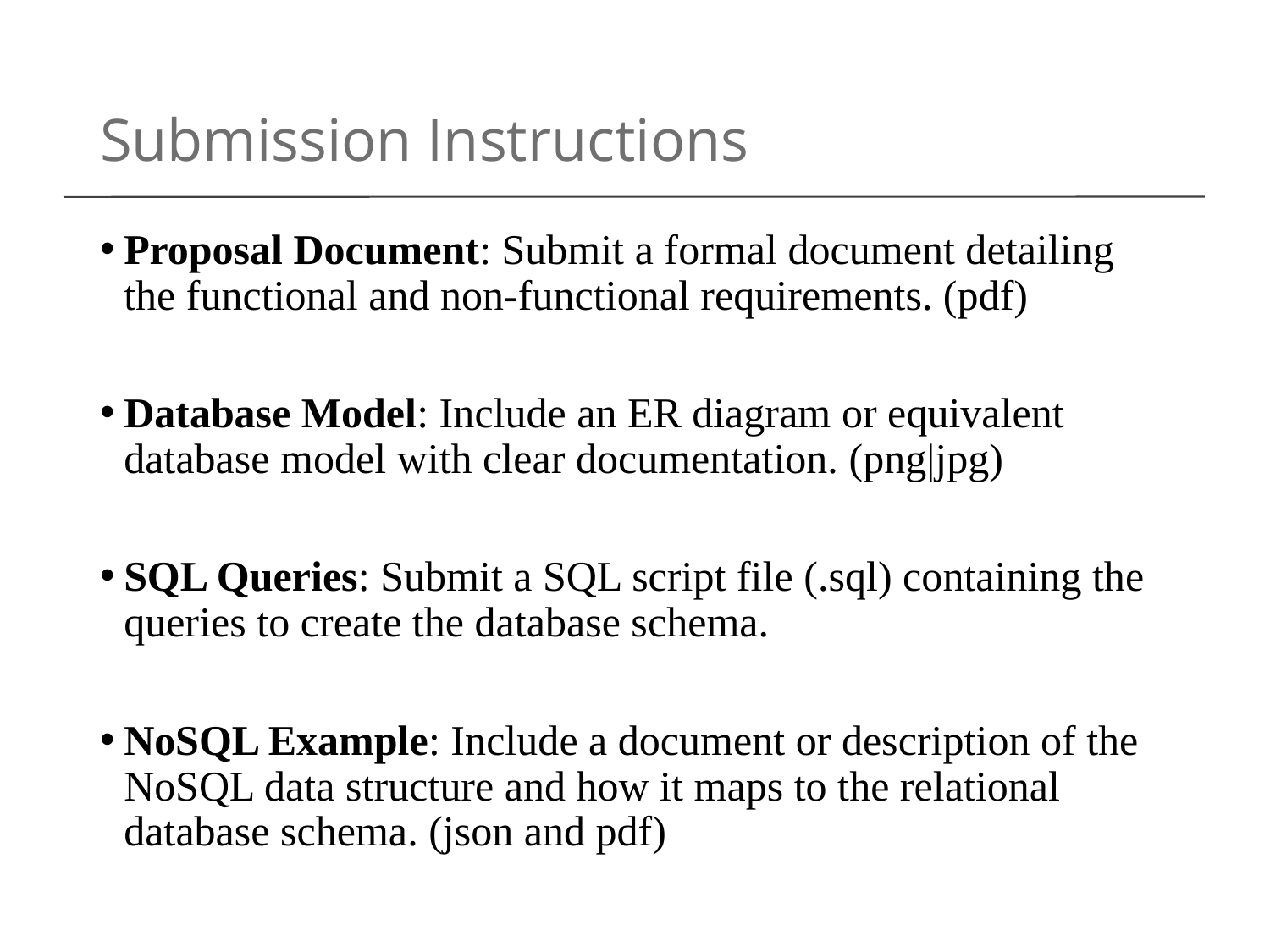

# Submission Instructions
Proposal Document: Submit a formal document detailing the functional and non-functional requirements. (pdf)

Database Model: Include an ER diagram or equivalent database model with clear documentation. (png|jpg)

SQL Queries: Submit a SQL script file (.sql) containing the queries to create the database schema.

NoSQL Example: Include a document or description of the NoSQL data structure and how it maps to the relational database schema. (json and pdf)